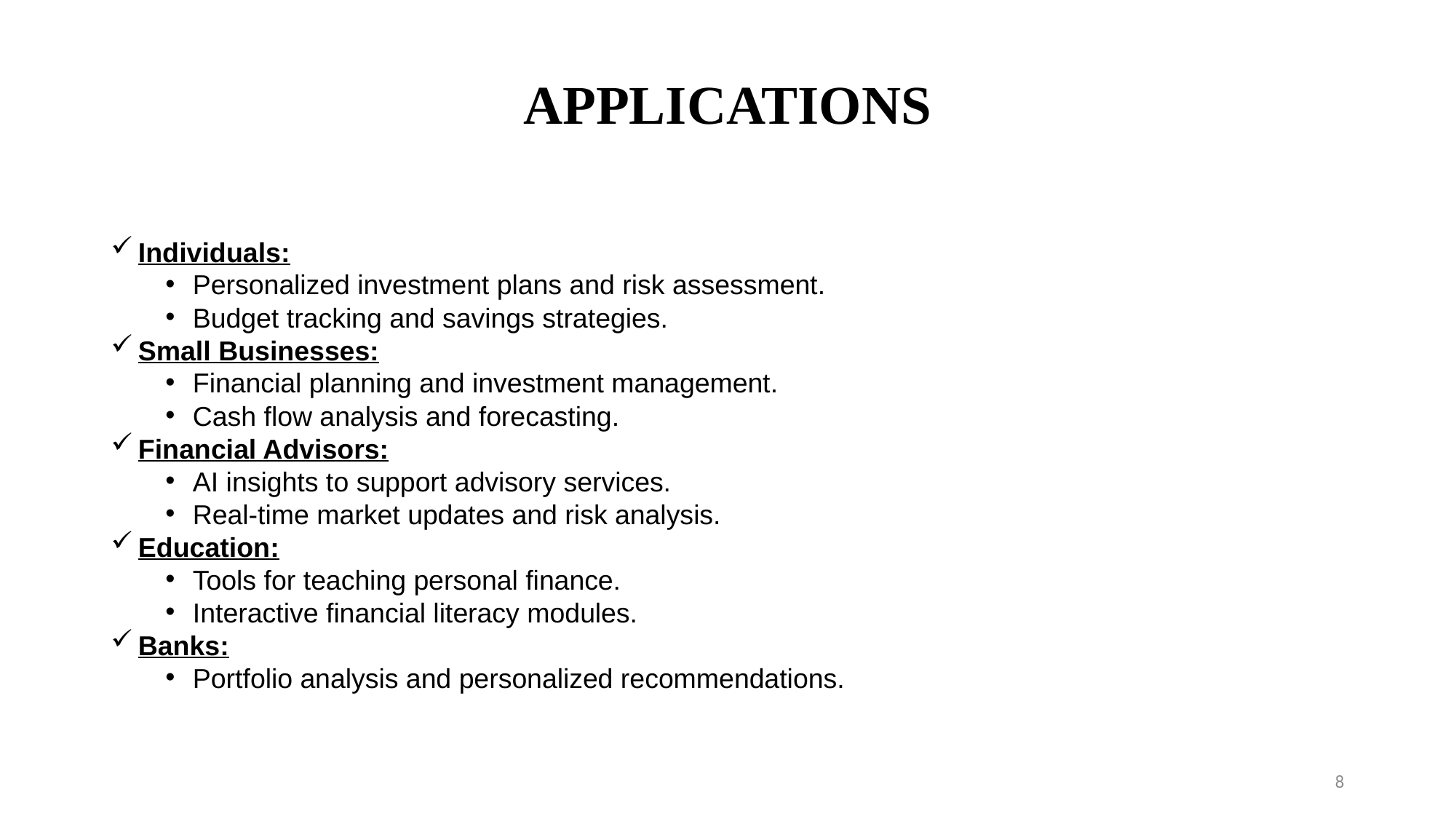

# APPLICATIONS
Individuals:
Personalized investment plans and risk assessment.
Budget tracking and savings strategies.
Small Businesses:
Financial planning and investment management.
Cash flow analysis and forecasting.
Financial Advisors:
AI insights to support advisory services.
Real-time market updates and risk analysis.
Education:
Tools for teaching personal finance.
Interactive financial literacy modules.
Banks:
Portfolio analysis and personalized recommendations.

8